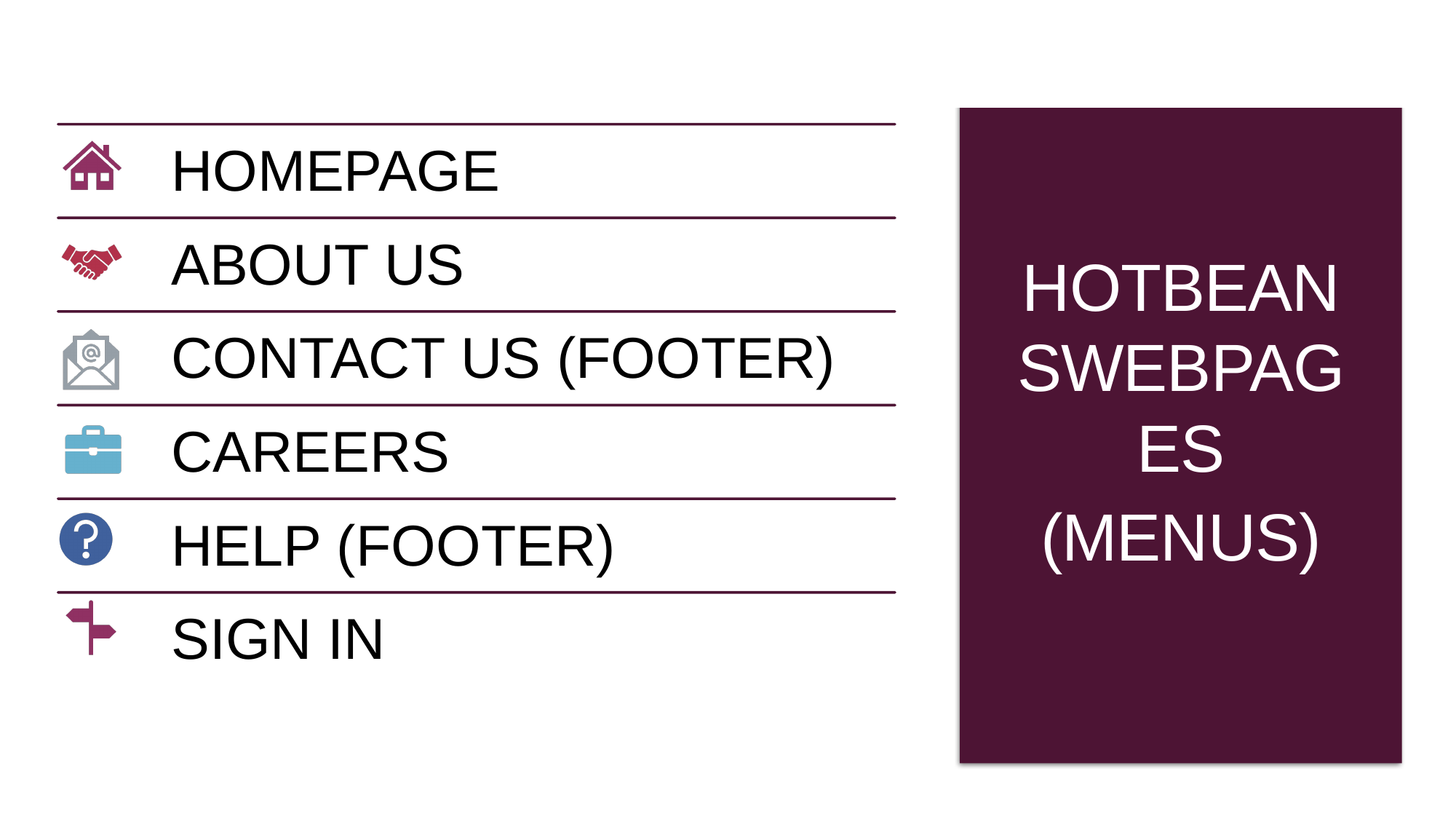

HOMEPAGE
      ABOUT US
      CONTACT US (FOOTER)
      CAREERS
      HELP (FOOTER)
      SIGN IN
HOTBEANSWEBPAGES
(MENUS)